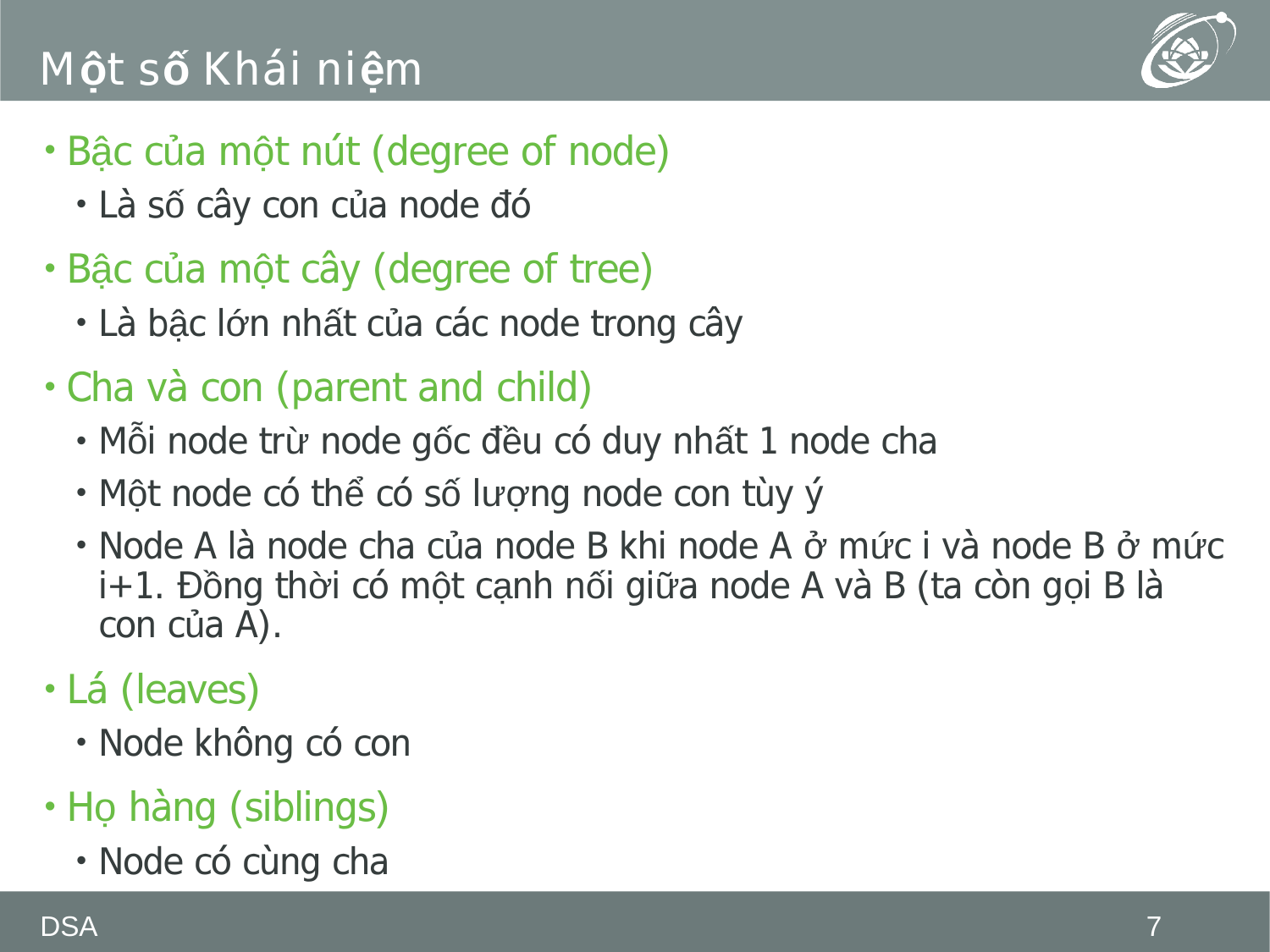

# Một số Khái niệm
Bậc của một nút (degree of node)
Là số cây con của node đó
Bậc của một cây (degree of tree)
Là bậc lớn nhất của các node trong cây
Cha và con (parent and child)
Mỗi node trừ node gốc đều có duy nhất 1 node cha
Một node có thể có số lượng node con tùy ý
Node A là node cha của node B khi node A ở mức i và node B ở mức i+1. Ðồng thời có một cạnh nối giữa node A và B (ta còn gọi B là con của A).
Lá (leaves)
Node không có con
Họ hàng (siblings)
Node có cùng cha
DSA
7